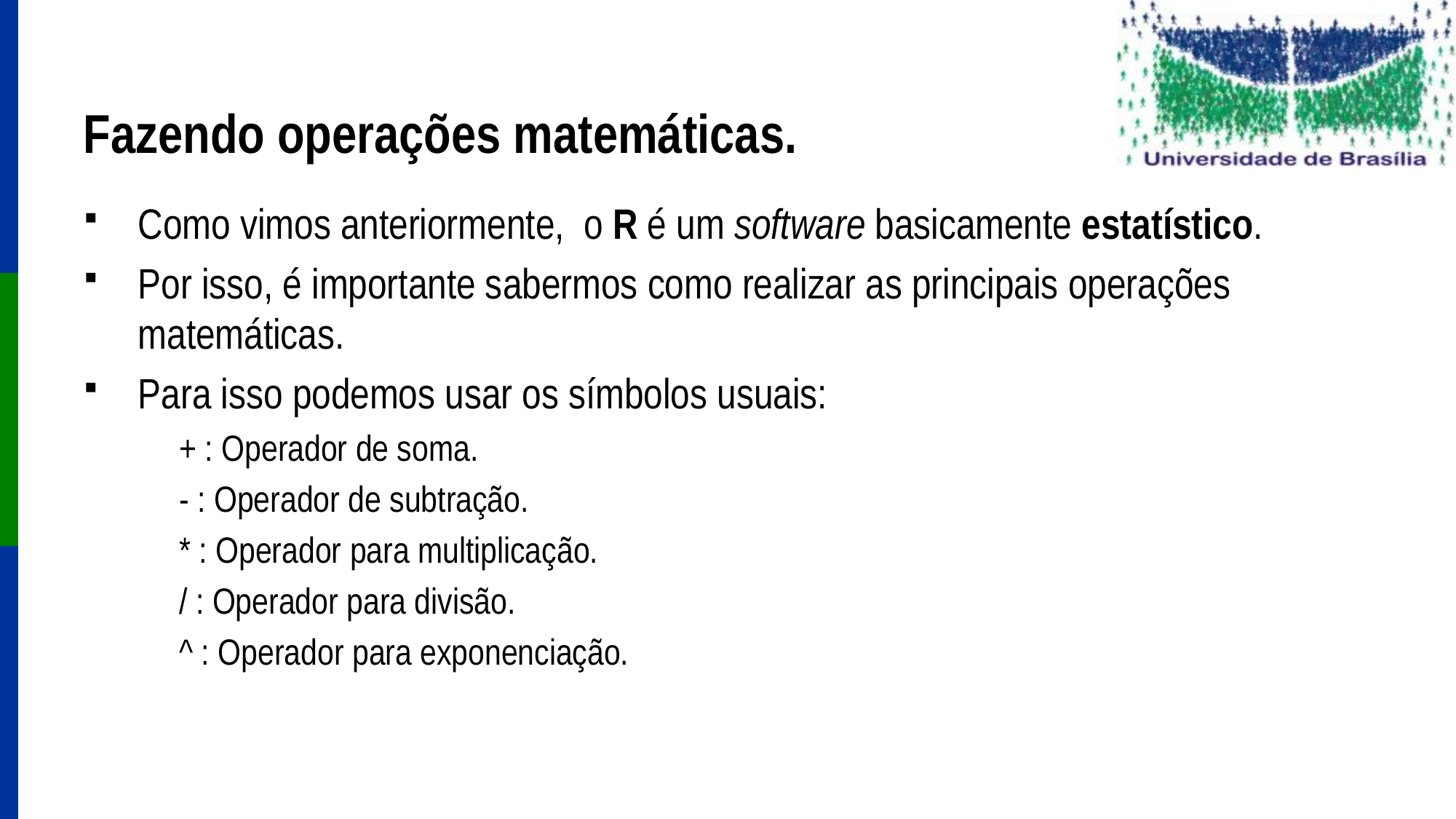

# Fazendo operações matemáticas.
Como vimos anteriormente,  o R é um software basicamente estatístico.
Por isso, é importante sabermos como realizar as principais operações matemáticas.
Para isso podemos usar os símbolos usuais:
+ : Operador de soma.
- : Operador de subtração.
* : Operador para multiplicação.
/ : Operador para divisão.
^ : Operador para exponenciação.